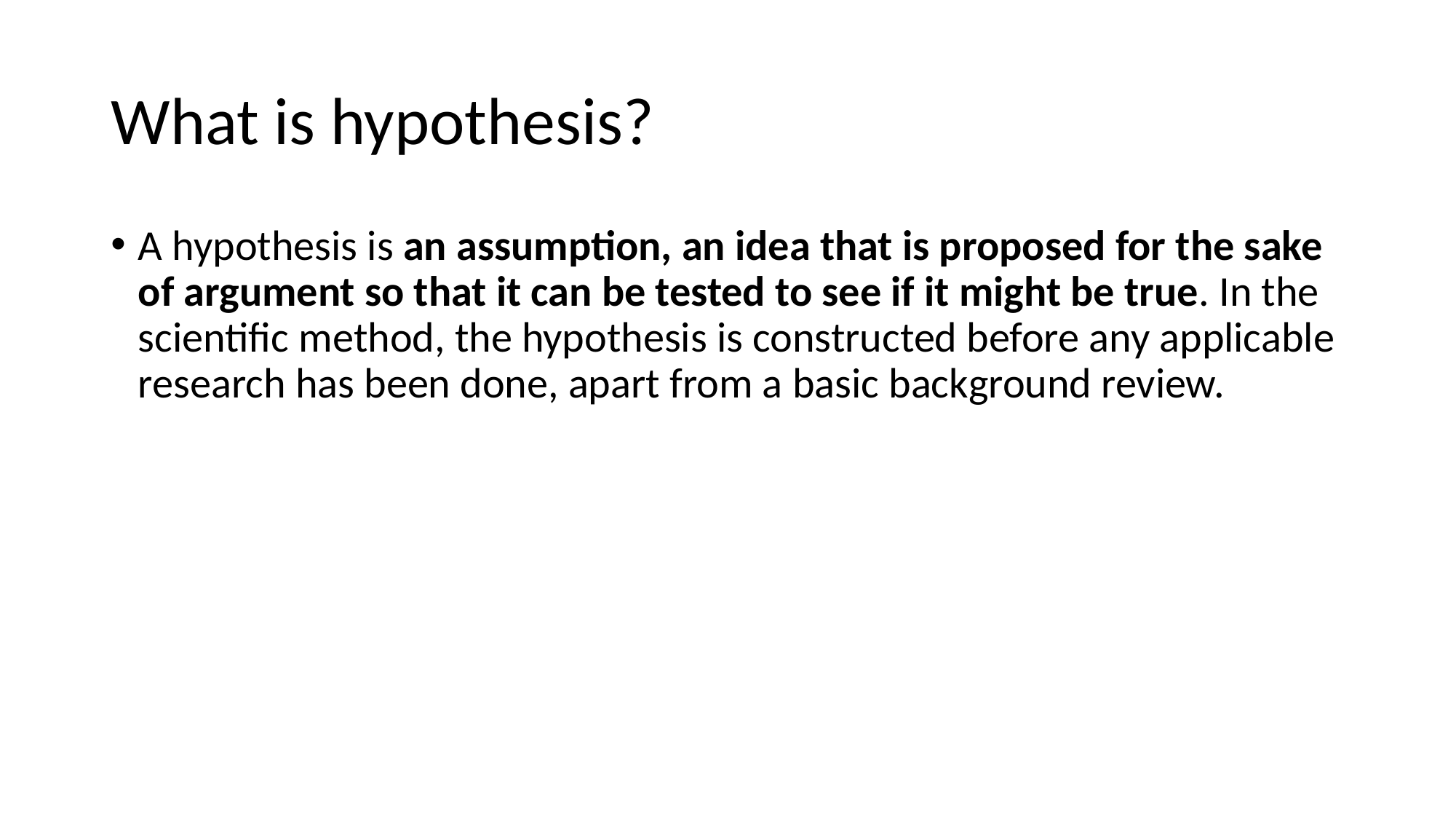

# What is hypothesis?
A hypothesis is an assumption, an idea that is proposed for the sake of argument so that it can be tested to see if it might be true. In the scientific method, the hypothesis is constructed before any applicable research has been done, apart from a basic background review.